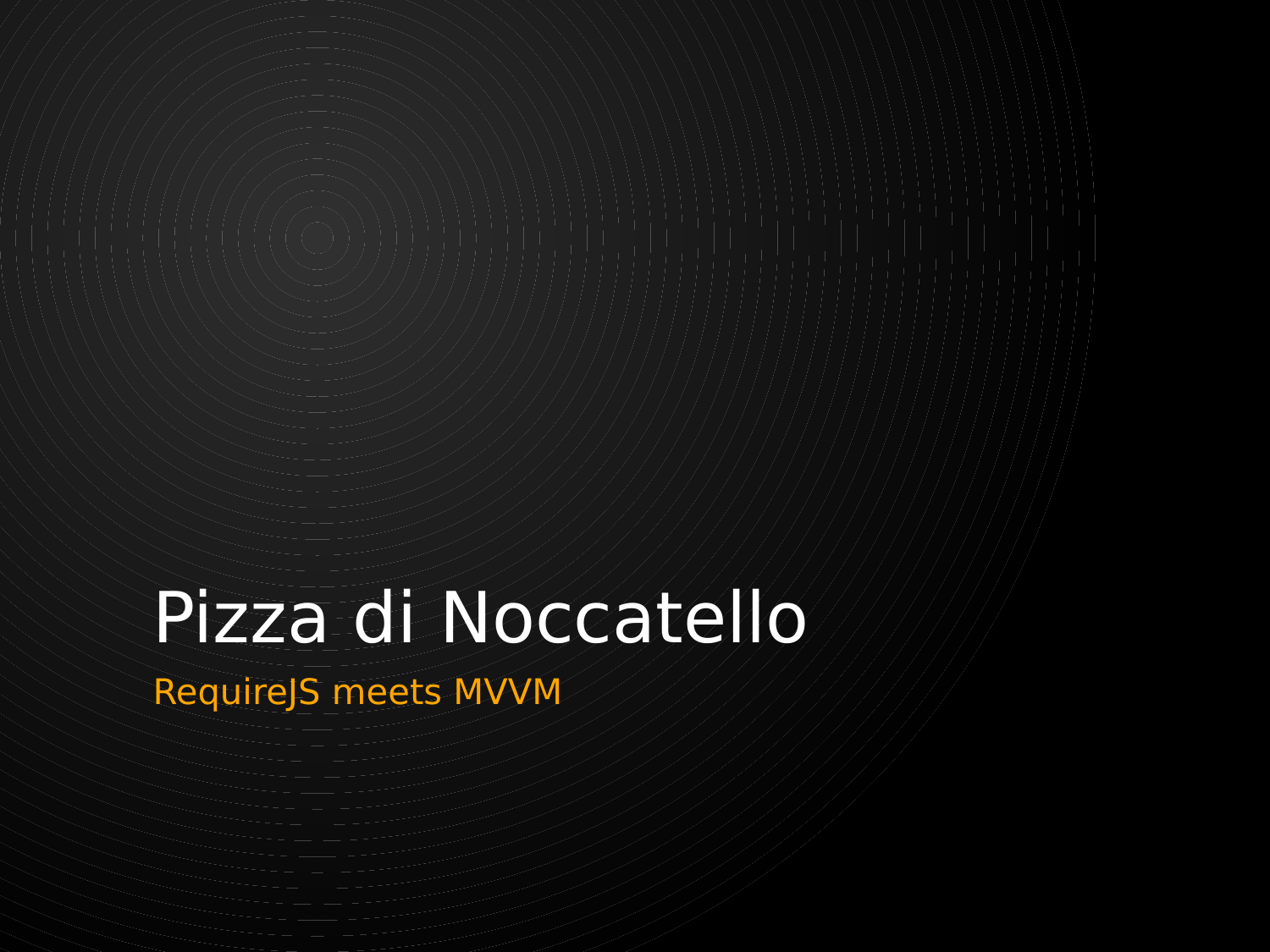

# Pizza di Noccatello
RequireJS meets MVVM